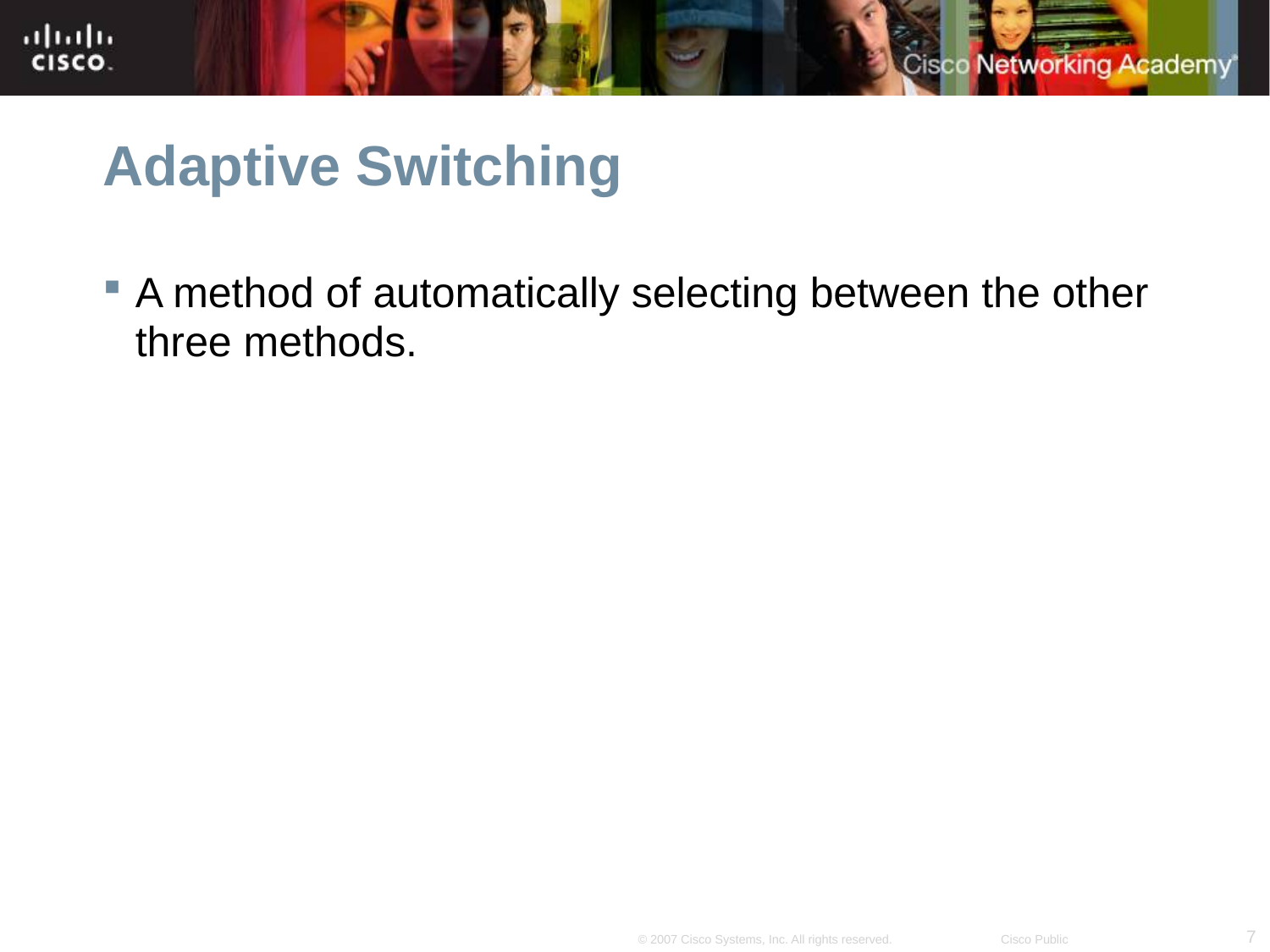

# Adaptive Switching
A method of automatically selecting between the other three methods.